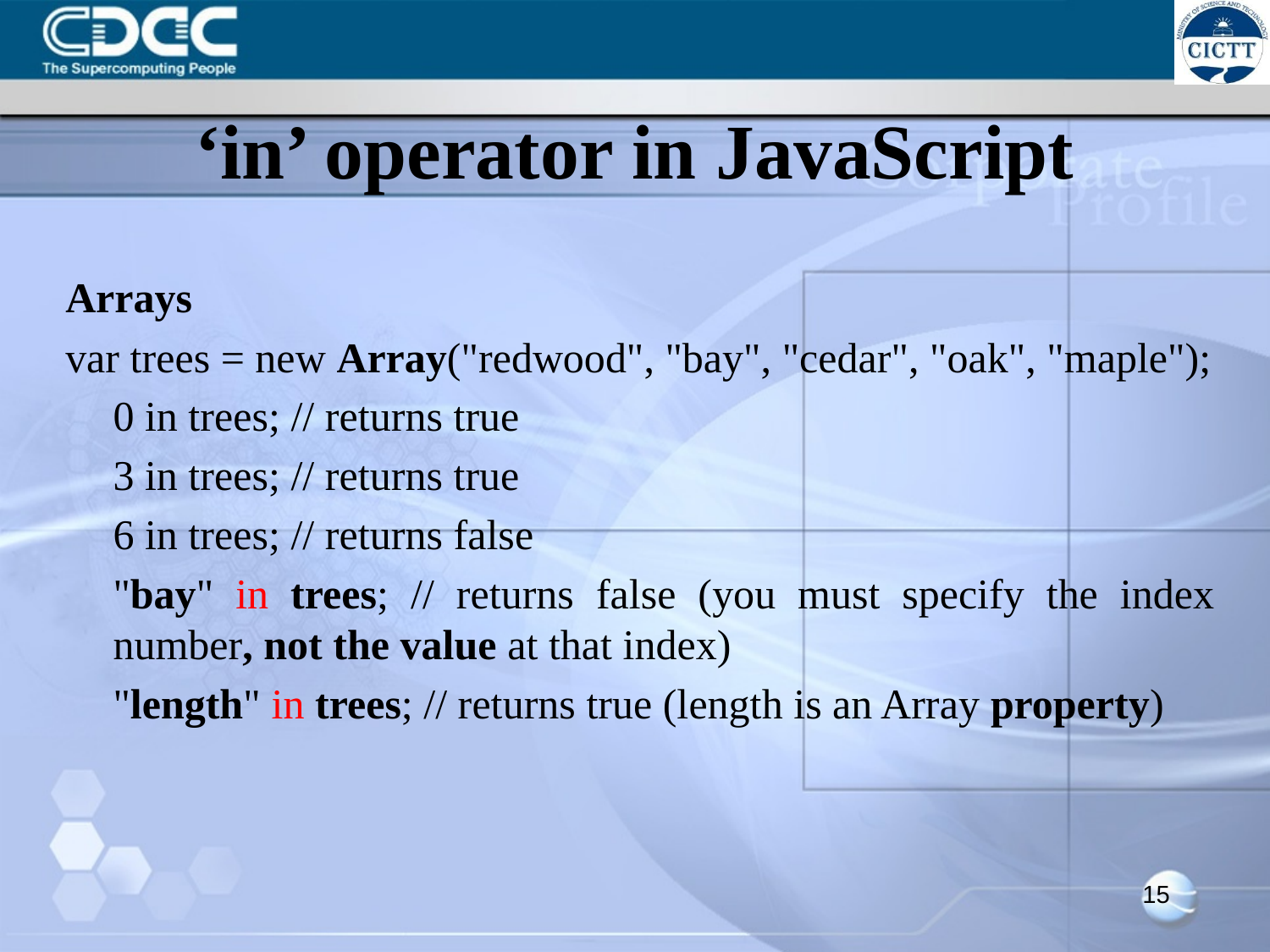

# ‘in’ operator in JavaScript
Arrays
var trees = new Array("redwood", "bay", "cedar", "oak", "maple");
	0 in trees; // returns true
	3 in trees; // returns true
	6 in trees; // returns false
	"bay" in trees; // returns false (you must specify the index number, not the value at that index)
	"length" in trees; // returns true (length is an Array property)